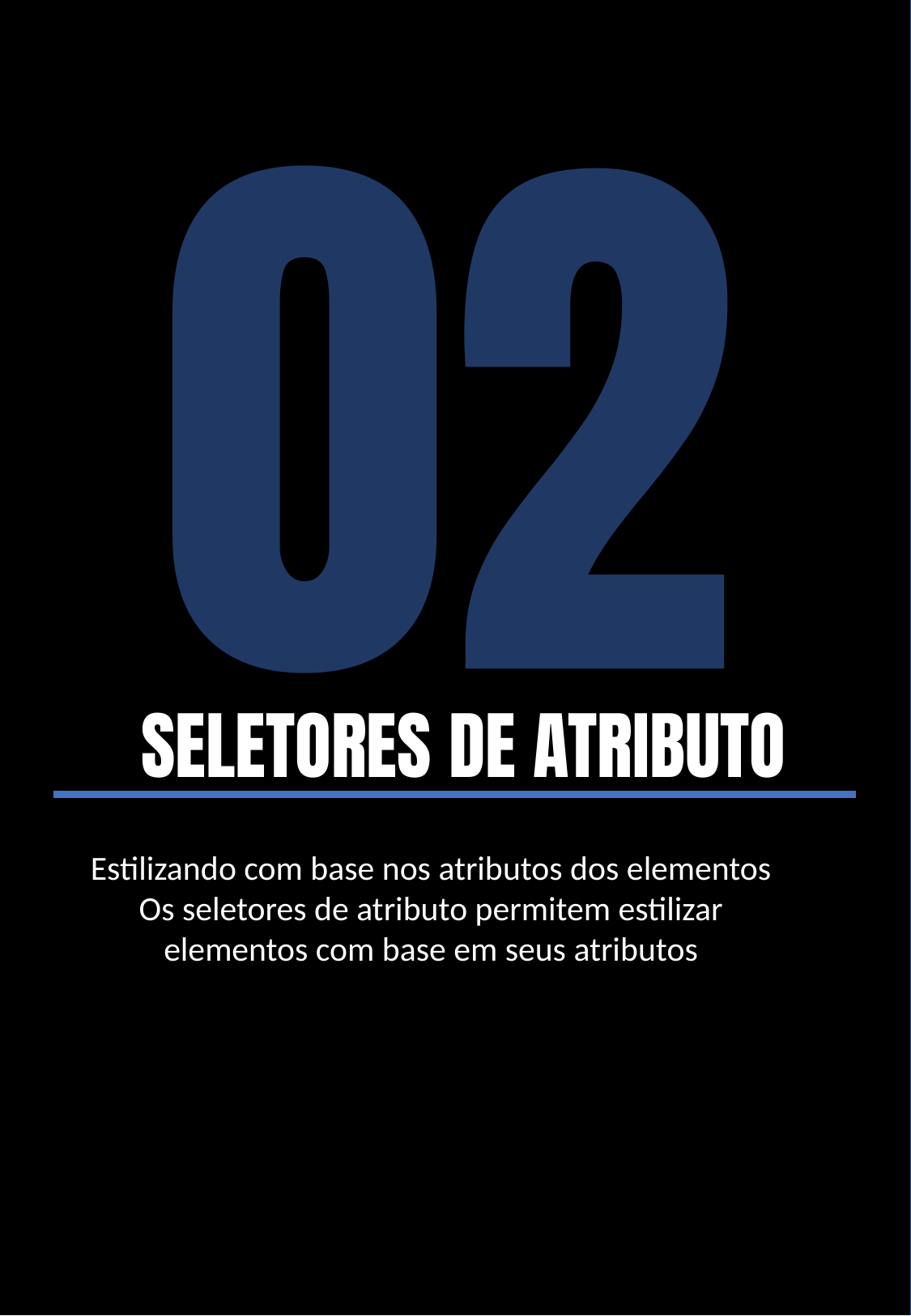

02

SELETORES DE ATRIBUTO

Estilizando com base nos atributos dos elementos
Os seletores de atributo permitem estilizar elementos com base em seus atributos